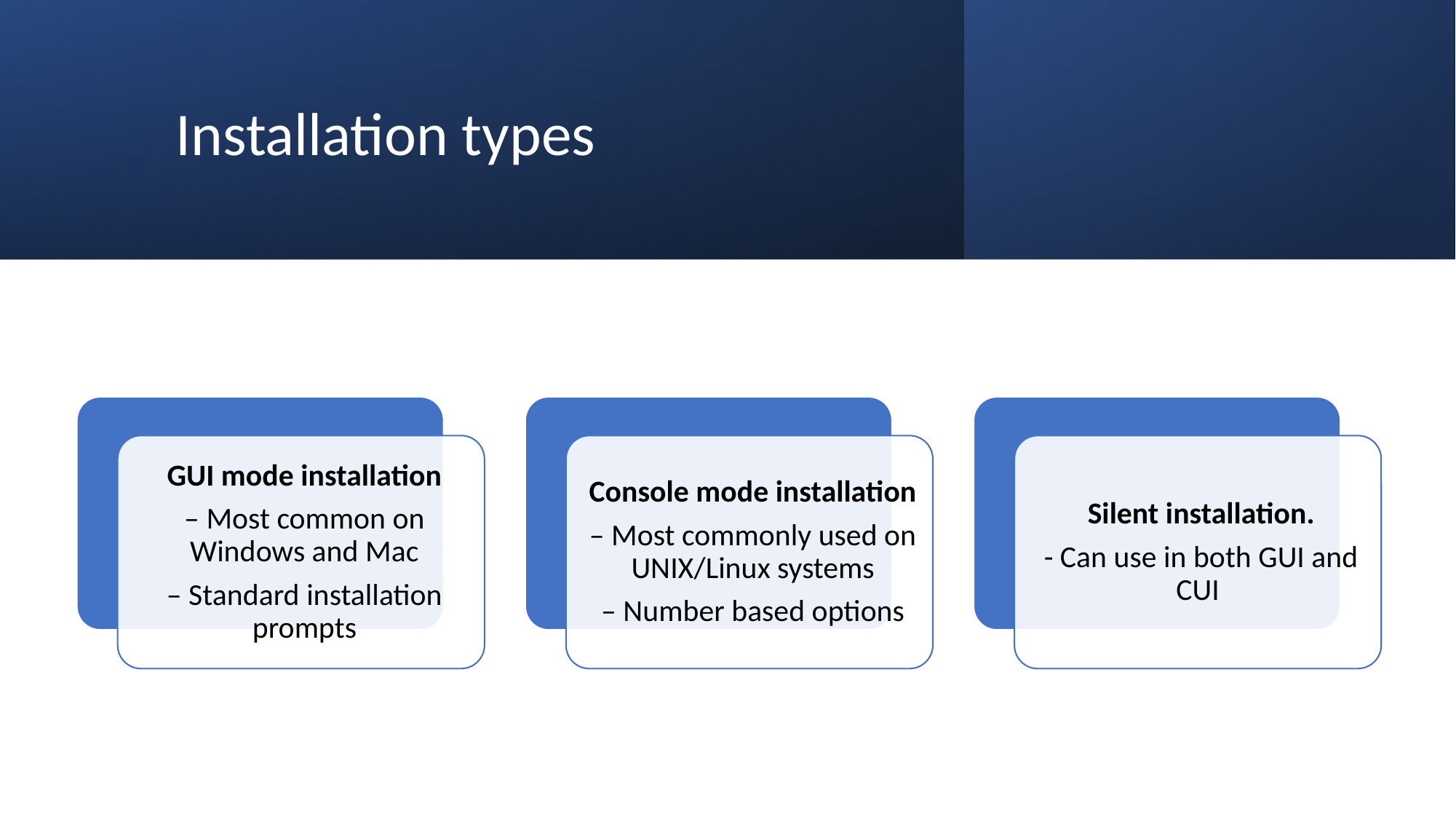

# Installation types
GUI mode installation
– Most common on Windows and Mac
– Standard installation prompts
Console mode installation
– Most commonly used on UNIX/Linux systems
– Number based options
Silent installation.
- Can use in both GUI and CUI